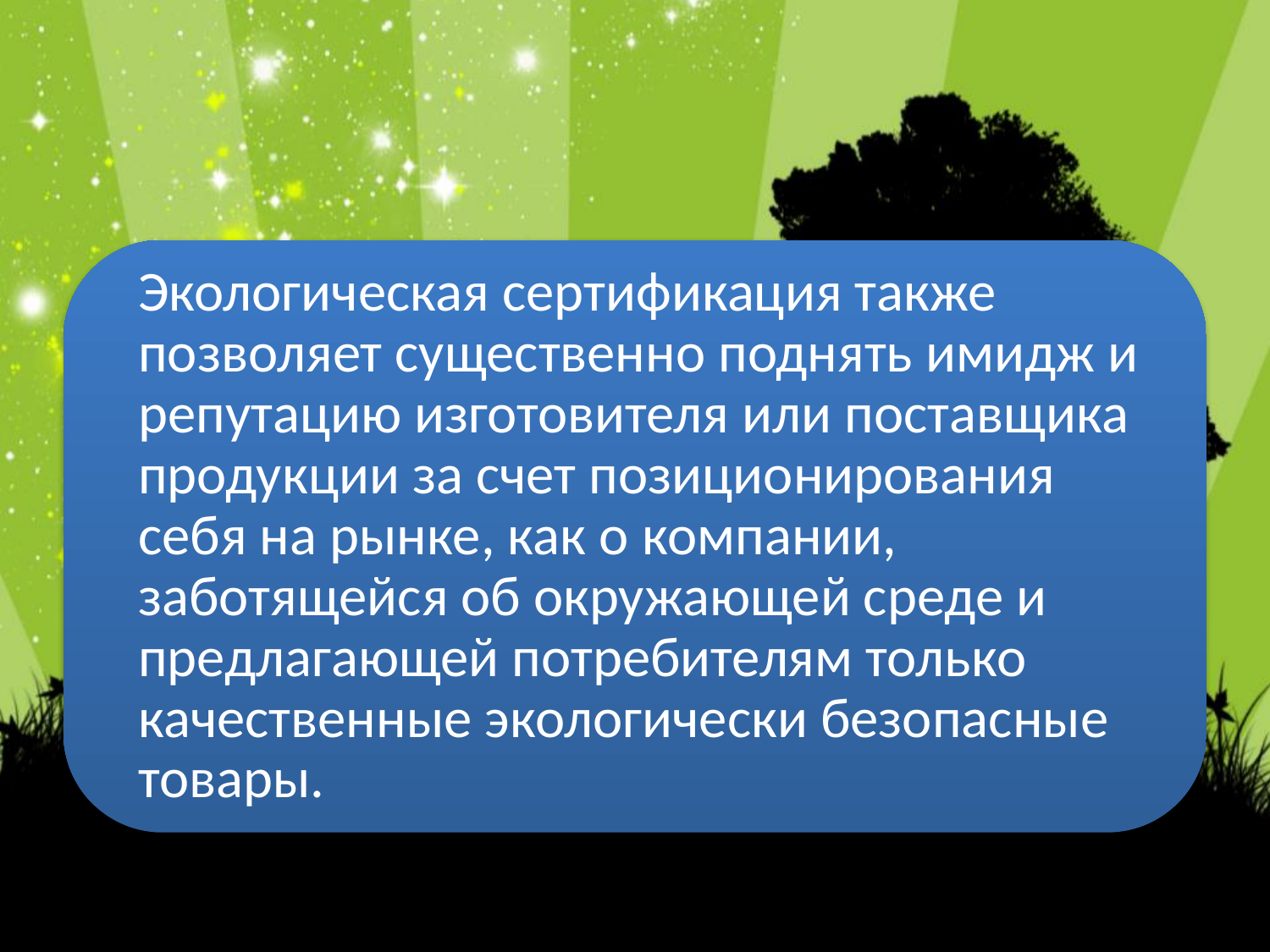

#
Экологическая сертификация также позволяет существенно поднять имидж и репутацию изготовителя или поставщика продукции за счет позиционирования себя на рынке, как о компании, заботящейся об окружающей среде и предлагающей потребителям только качественные экологически безопасные товары.